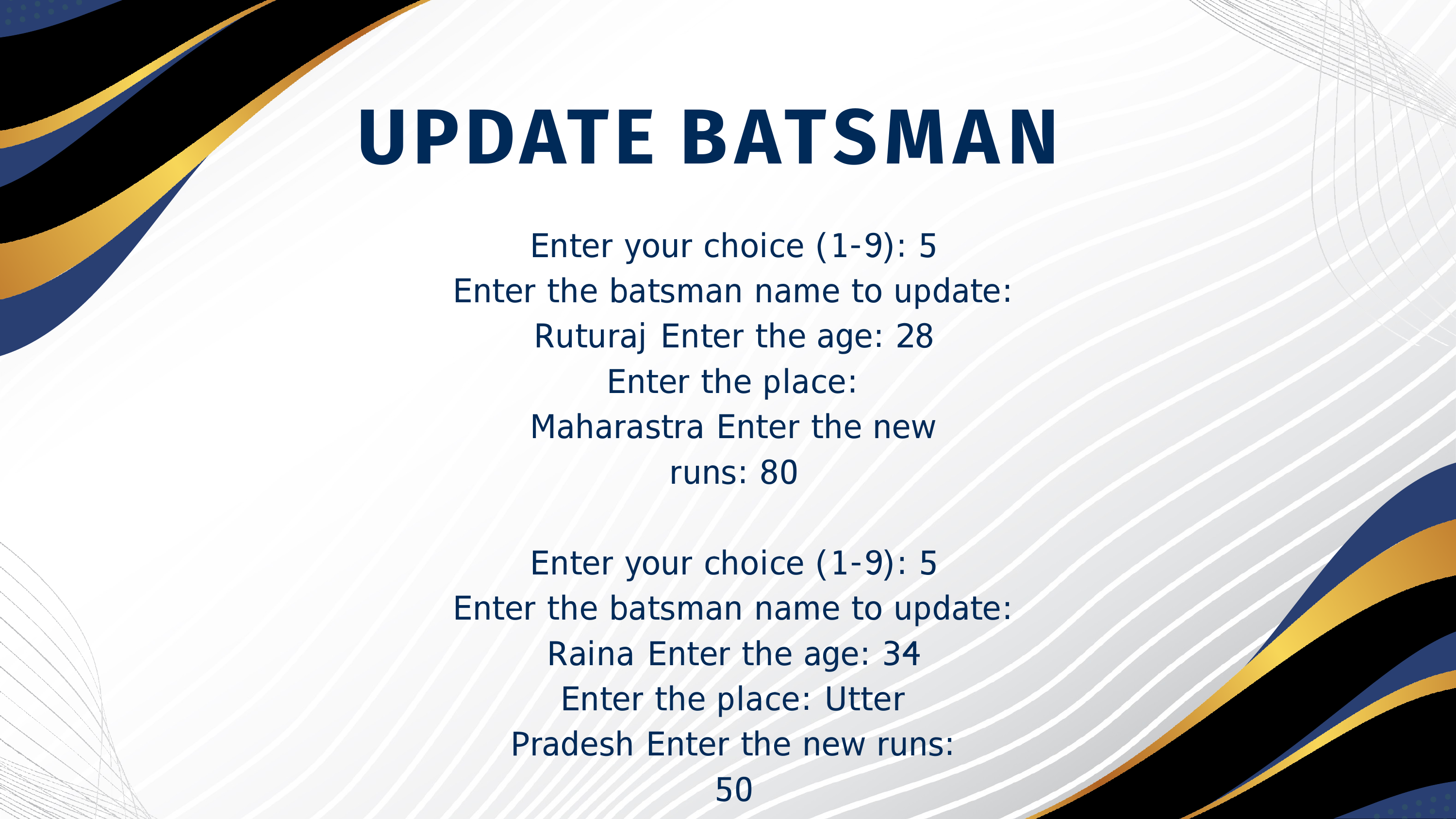

# UPDATE BATSMAN
Enter your choice (1-9): 5
Enter the batsman name to update: Ruturaj Enter the age: 28
Enter the place: Maharastra Enter the new runs: 80

Enter your choice (1-9): 5
Enter the batsman name to update: Raina Enter the age: 34
Enter the place: Utter Pradesh Enter the new runs: 50